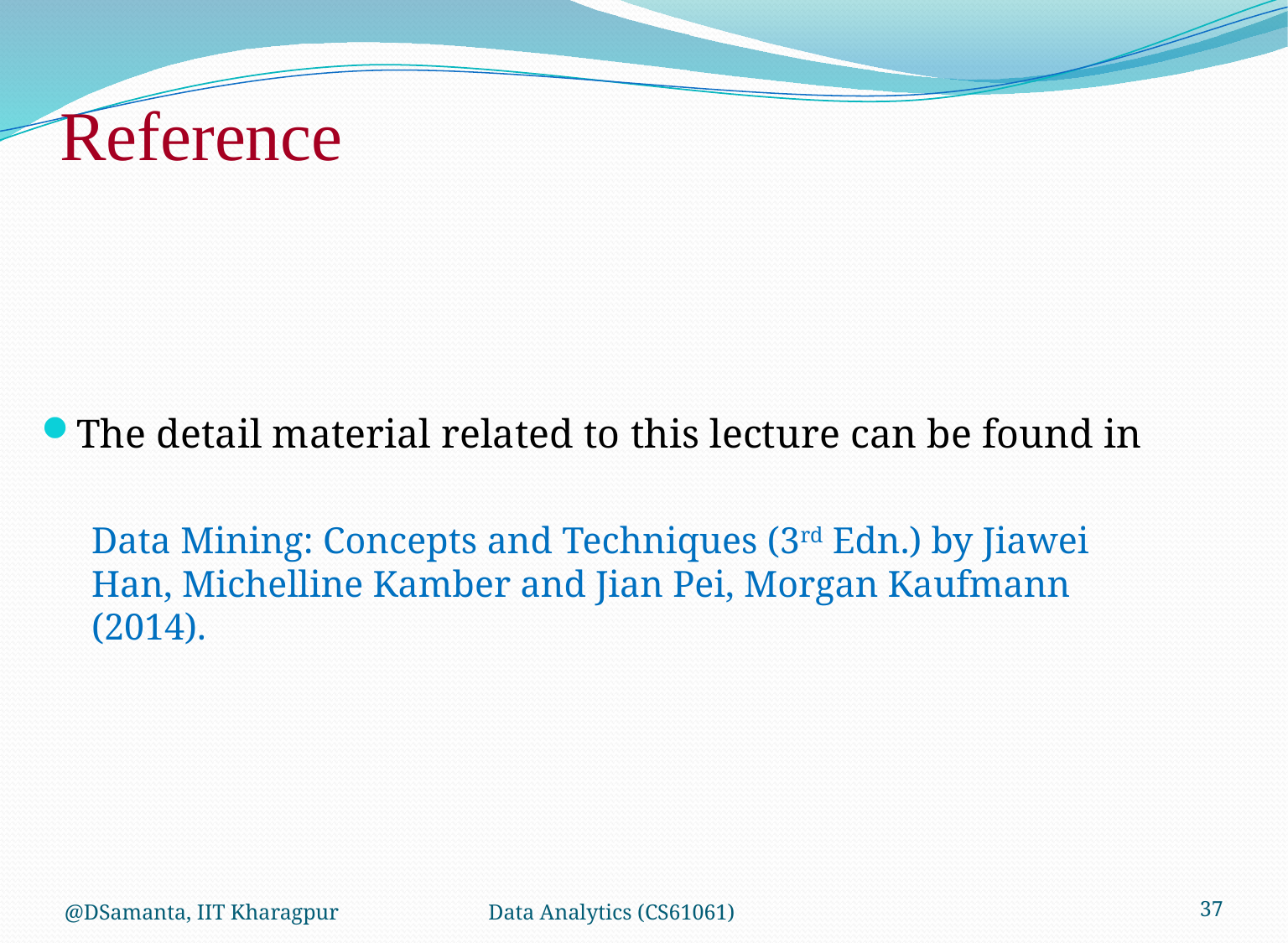

# Reference
The detail material related to this lecture can be found in

Data Mining: Concepts and Techniques (3rd Edn.) by Jiawei Han, Michelline Kamber and Jian Pei, Morgan Kaufmann (2014).

@DSamanta, IIT Kharagpur
Data Analytics (CS61061)
37